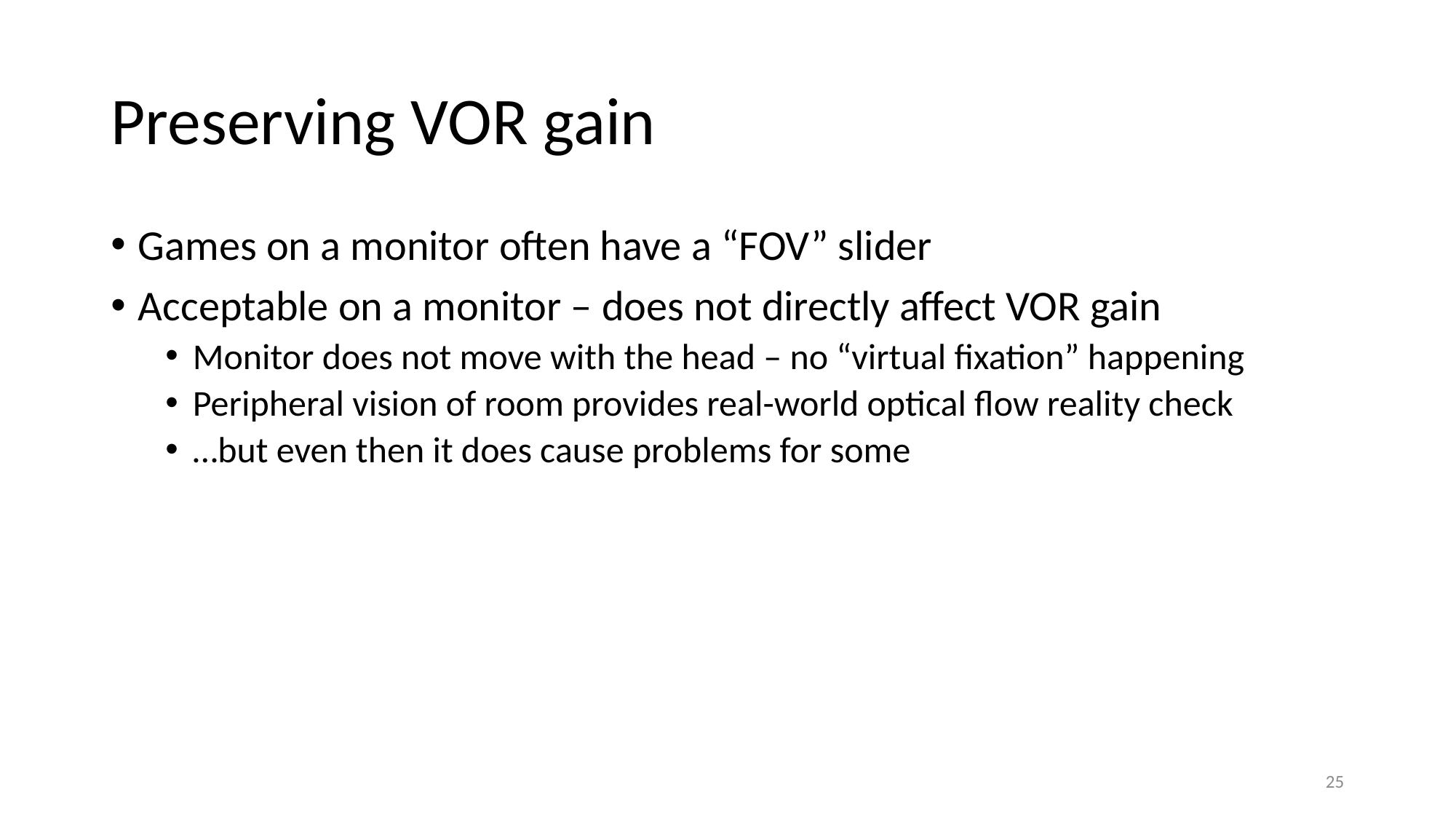

# Preserving VOR gain
Games on a monitor often have a “FOV” slider
Acceptable on a monitor – does not directly affect VOR gain
Monitor does not move with the head – no “virtual fixation” happening
Peripheral vision of room provides real-world optical flow reality check
…but even then it does cause problems for some

25